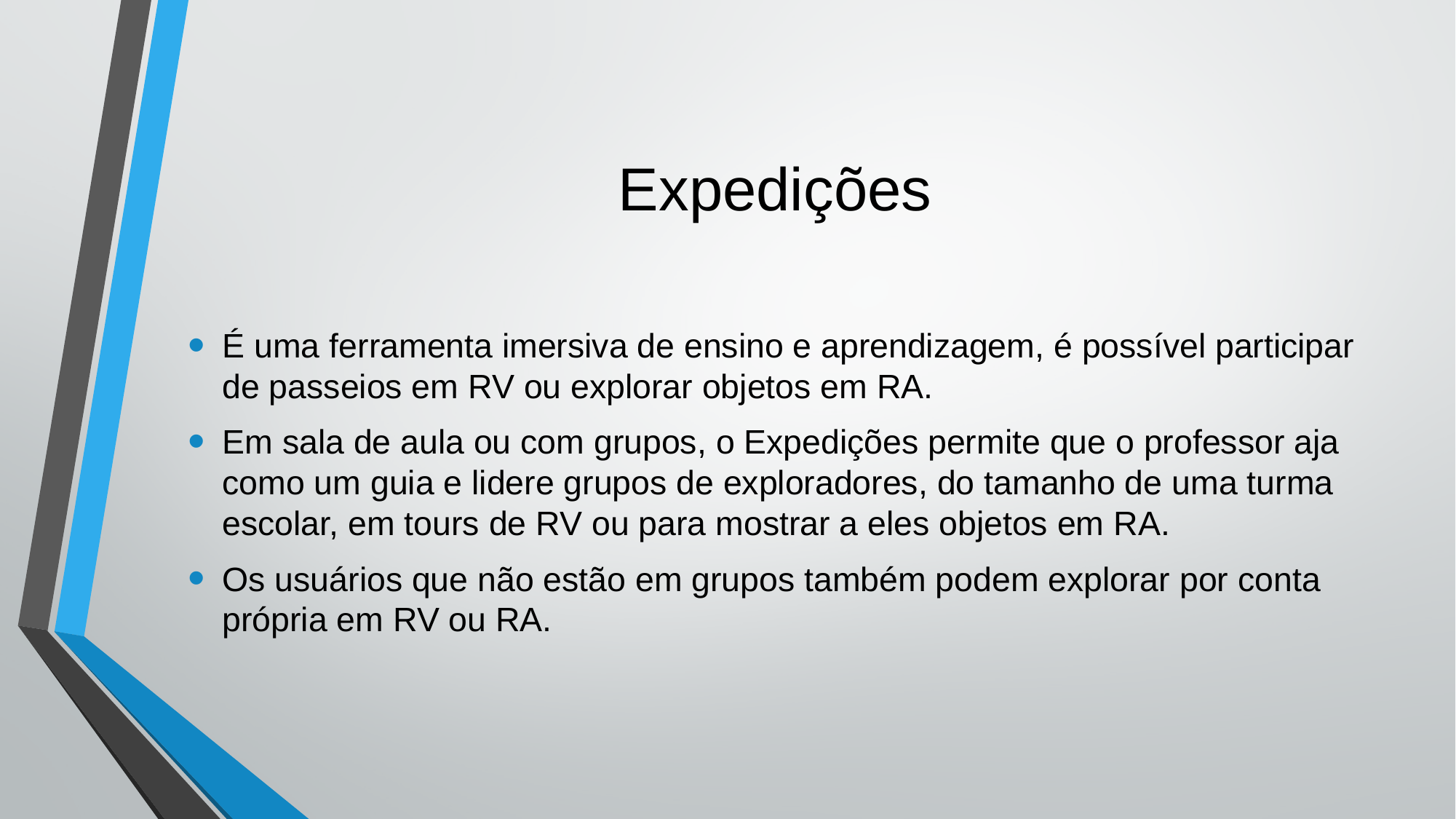

# Expedições
É uma ferramenta imersiva de ensino e aprendizagem, é possível participar de passeios em RV ou explorar objetos em RA.
Em sala de aula ou com grupos, o Expedições permite que o professor aja como um guia e lidere grupos de exploradores, do tamanho de uma turma escolar, em tours de RV ou para mostrar a eles objetos em RA.
Os usuários que não estão em grupos também podem explorar por conta própria em RV ou RA.